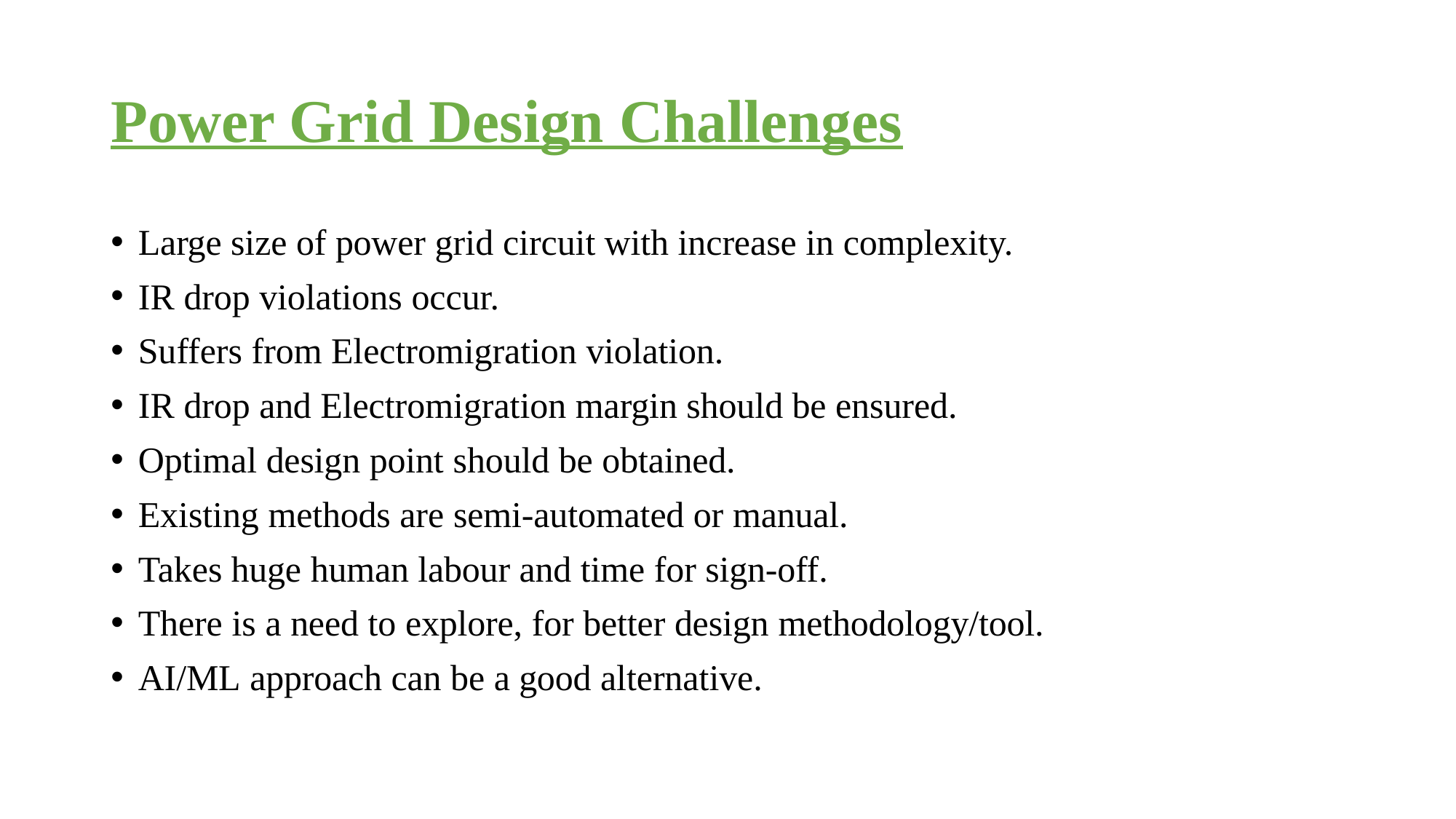

# Power Grid Design Challenges
Large size of power grid circuit with increase in complexity.
IR drop violations occur.
Suffers from Electromigration violation.
IR drop and Electromigration margin should be ensured.
Optimal design point should be obtained.
Existing methods are semi-automated or manual.
Takes huge human labour and time for sign-off.
There is a need to explore, for better design methodology/tool.
AI/ML approach can be a good alternative.